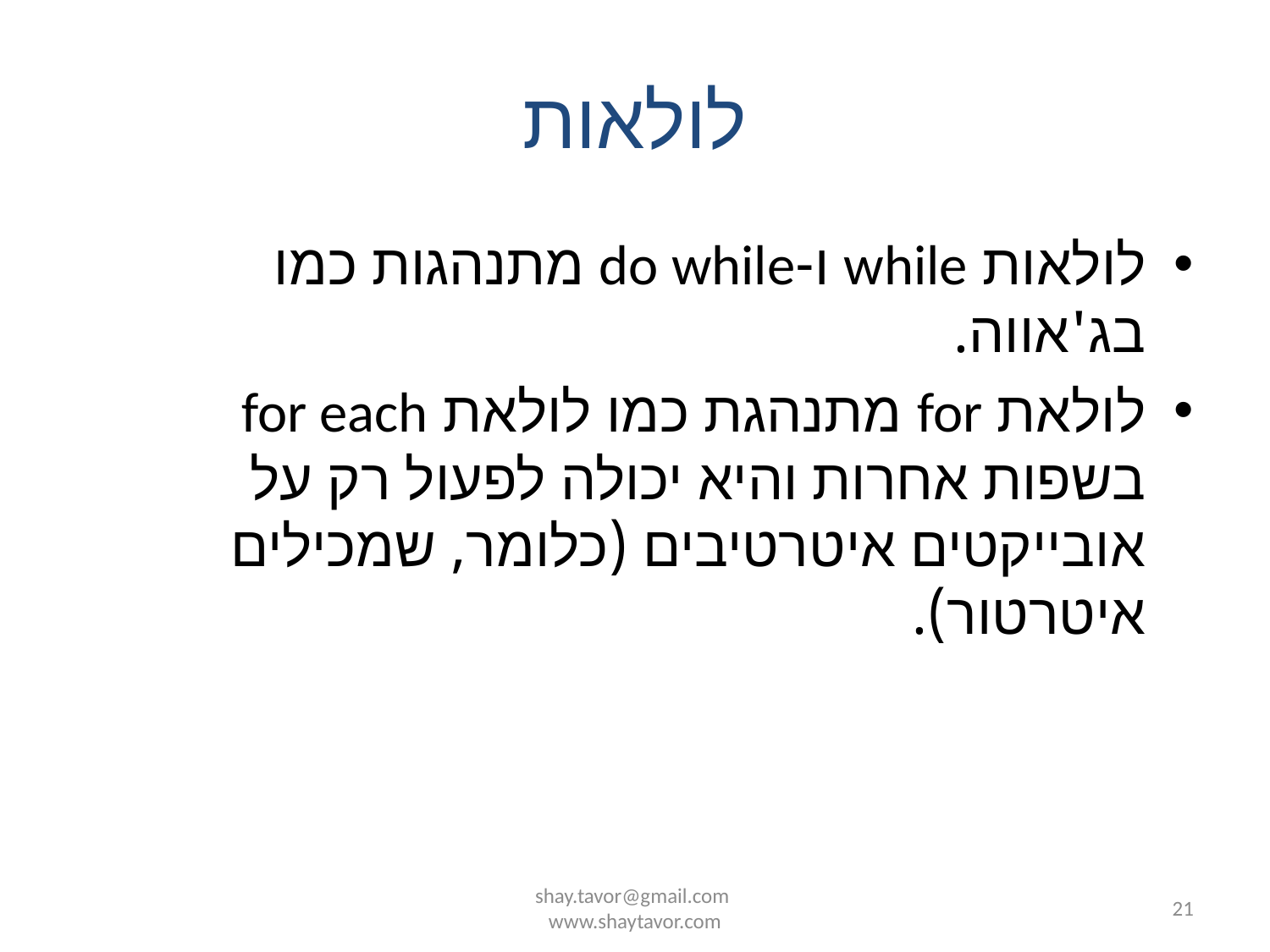

# לולאות
לולאות while ו-do while מתנהגות כמו בג'אווה.
לולאת for מתנהגת כמו לולאת for each בשפות אחרות והיא יכולה לפעול רק על אובייקטים איטרטיבים (כלומר, שמכילים איטרטור).
shay.tavor@gmail.com
www.shaytavor.com
21